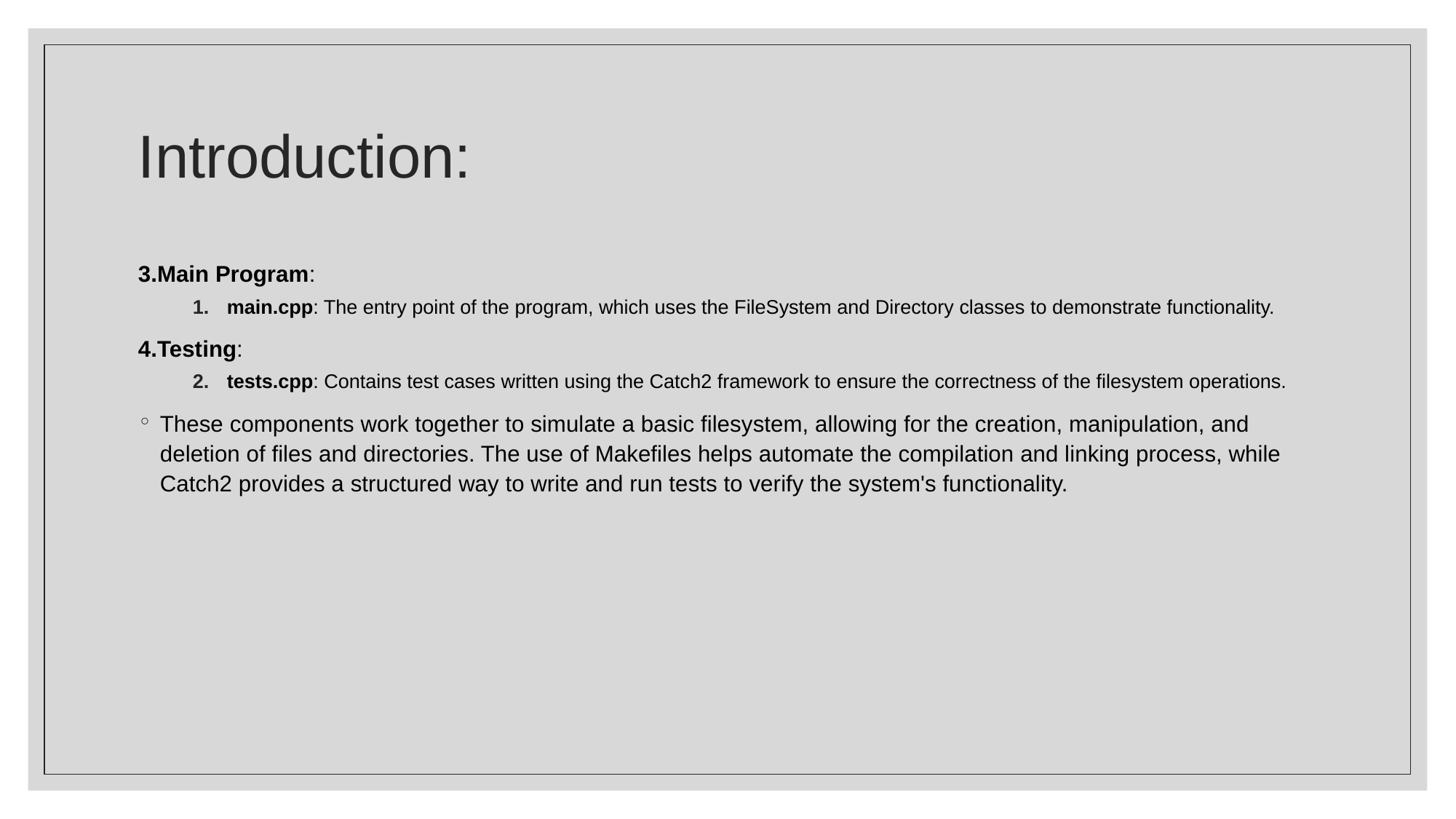

# Introduction:
3.Main Program:
main.cpp: The entry point of the program, which uses the FileSystem and Directory classes to demonstrate functionality.
4.Testing:
tests.cpp: Contains test cases written using the Catch2 framework to ensure the correctness of the filesystem operations.
These components work together to simulate a basic filesystem, allowing for the creation, manipulation, and deletion of files and directories. The use of Makefiles helps automate the compilation and linking process, while Catch2 provides a structured way to write and run tests to verify the system's functionality.